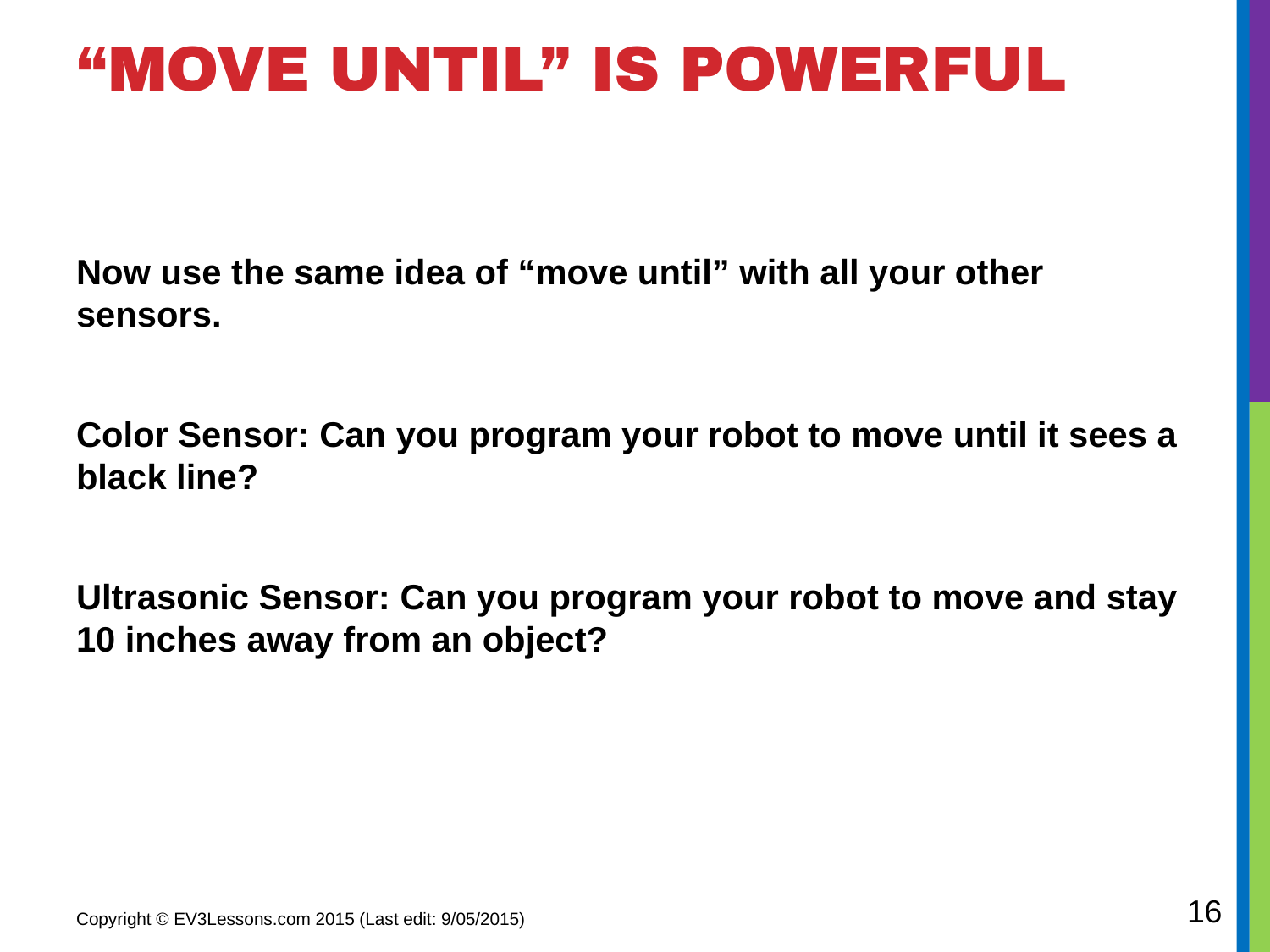

# “Move Until” IS POWERFUL
Now use the same idea of “move until” with all your other sensors.

Color Sensor: Can you program your robot to move until it sees a black line?

Ultrasonic Sensor: Can you program your robot to move and stay 10 inches away from an object?
16
Copyright © EV3Lessons.com 2015 (Last edit: 9/05/2015)